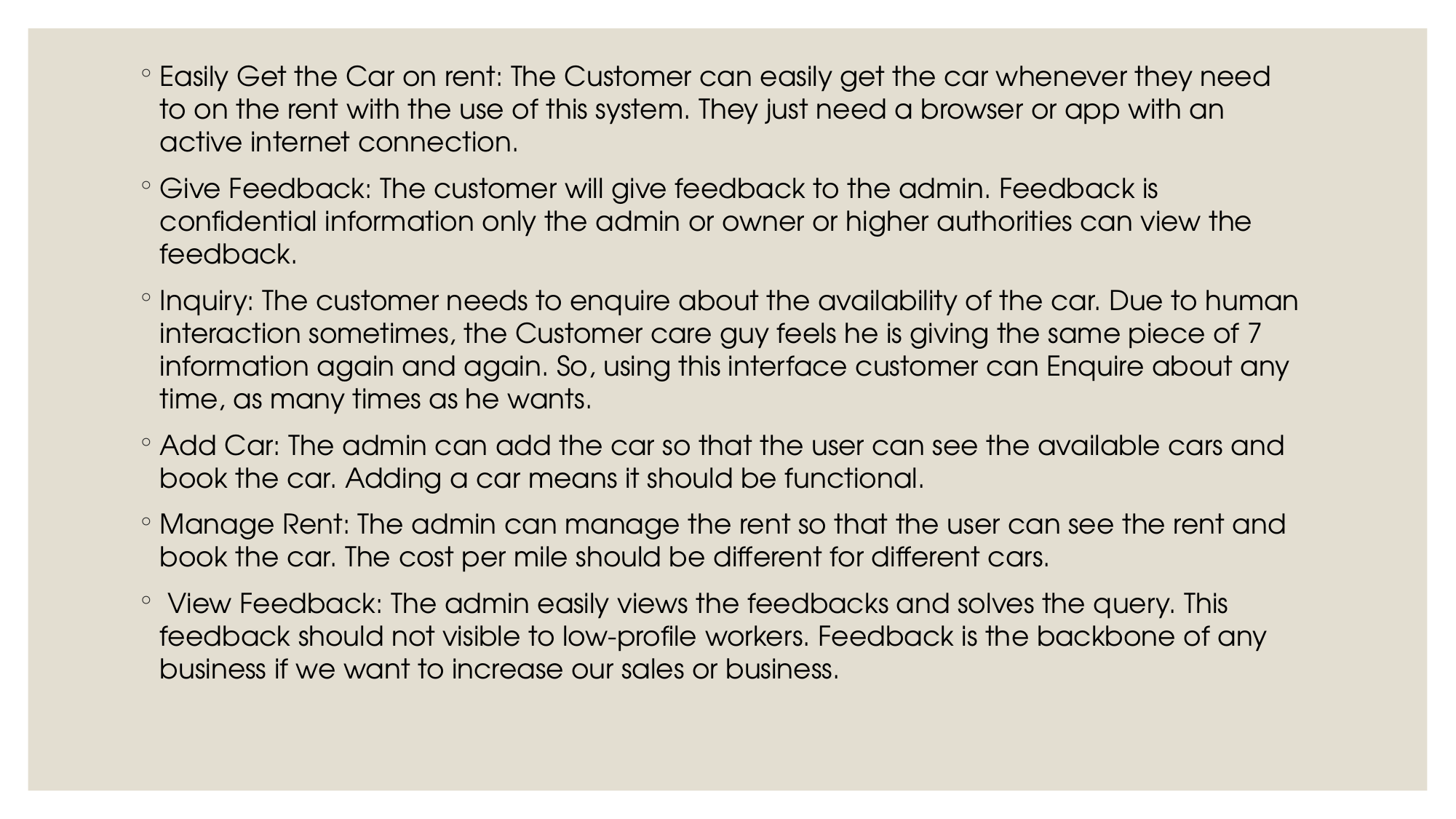

Easily Get the Car on rent: The Customer can easily get the car whenever they need to on the rent with the use of this system. They just need a browser or app with an active internet connection.
Give Feedback: The customer will give feedback to the admin. Feedback is confidential information only the admin or owner or higher authorities can view the feedback.
Inquiry: The customer needs to enquire about the availability of the car. Due to human interaction sometimes, the Customer care guy feels he is giving the same piece of 7 information again and again. So, using this interface customer can Enquire about any time, as many times as he wants.
Add Car: The admin can add the car so that the user can see the available cars and book the car. Adding a car means it should be functional.
Manage Rent: The admin can manage the rent so that the user can see the rent and book the car. The cost per mile should be different for different cars.
 View Feedback: The admin easily views the feedbacks and solves the query. This feedback should not visible to low-profile workers. Feedback is the backbone of any business if we want to increase our sales or business.
# 0